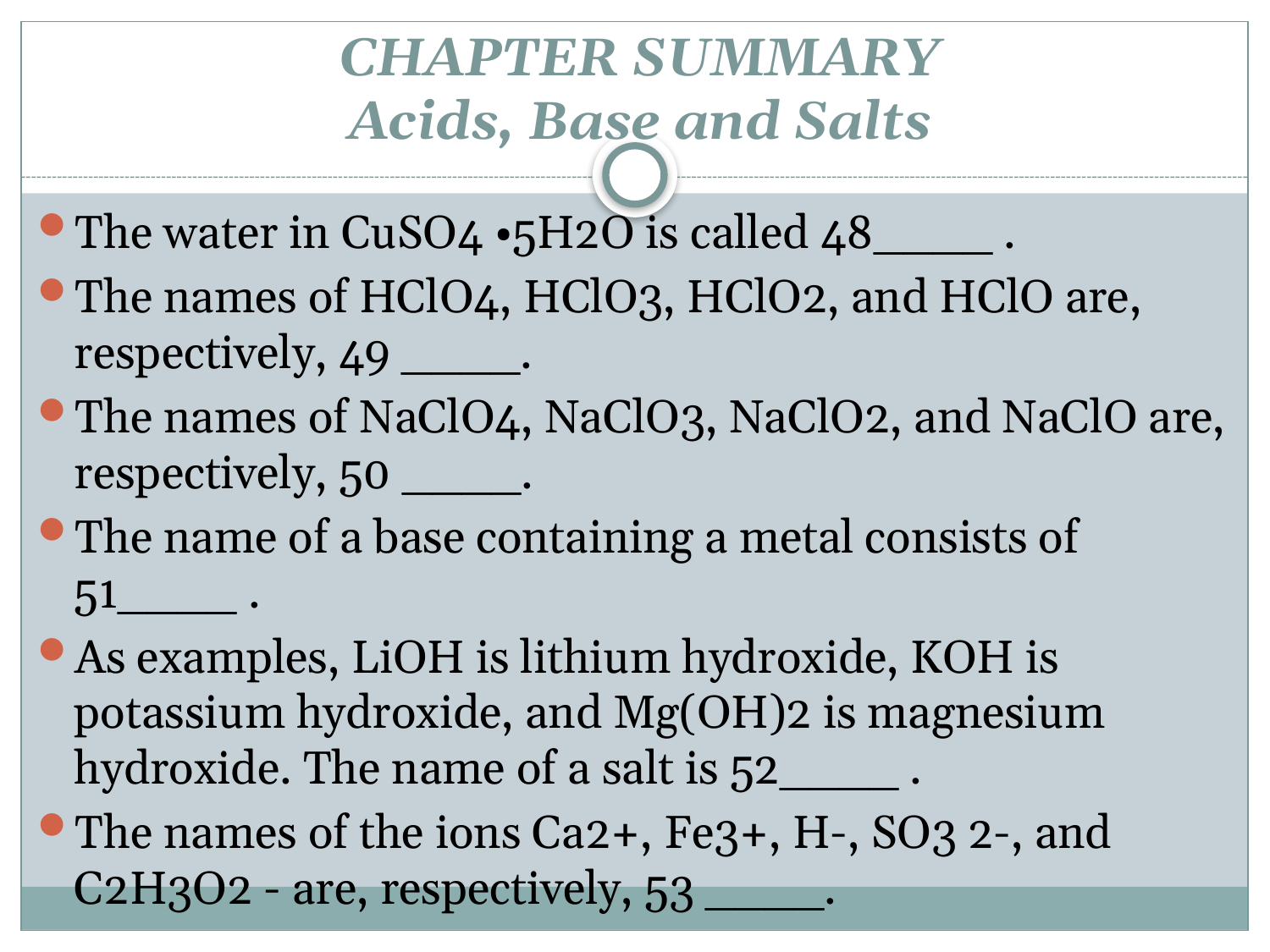

# CHAPTER SUMMARY Acids, Base and Salts
The water in CuSO4 •5H2O is called 48____ .
The names of HClO4, HClO3, HClO2, and HClO are, respectively, 49 ____.
The names of NaClO4, NaClO3, NaClO2, and NaClO are, respectively, 50 ____.
The name of a base containing a metal consists of 51____ .
As examples, LiOH is lithium hydroxide, KOH is potassium hydroxide, and Mg(OH)2 is magnesium hydroxide. The name of a salt is 52____ .
The names of the ions Ca2+, Fe3+, H-, SO3 2-, and C2H3O2 - are, respectively, 53 ____.